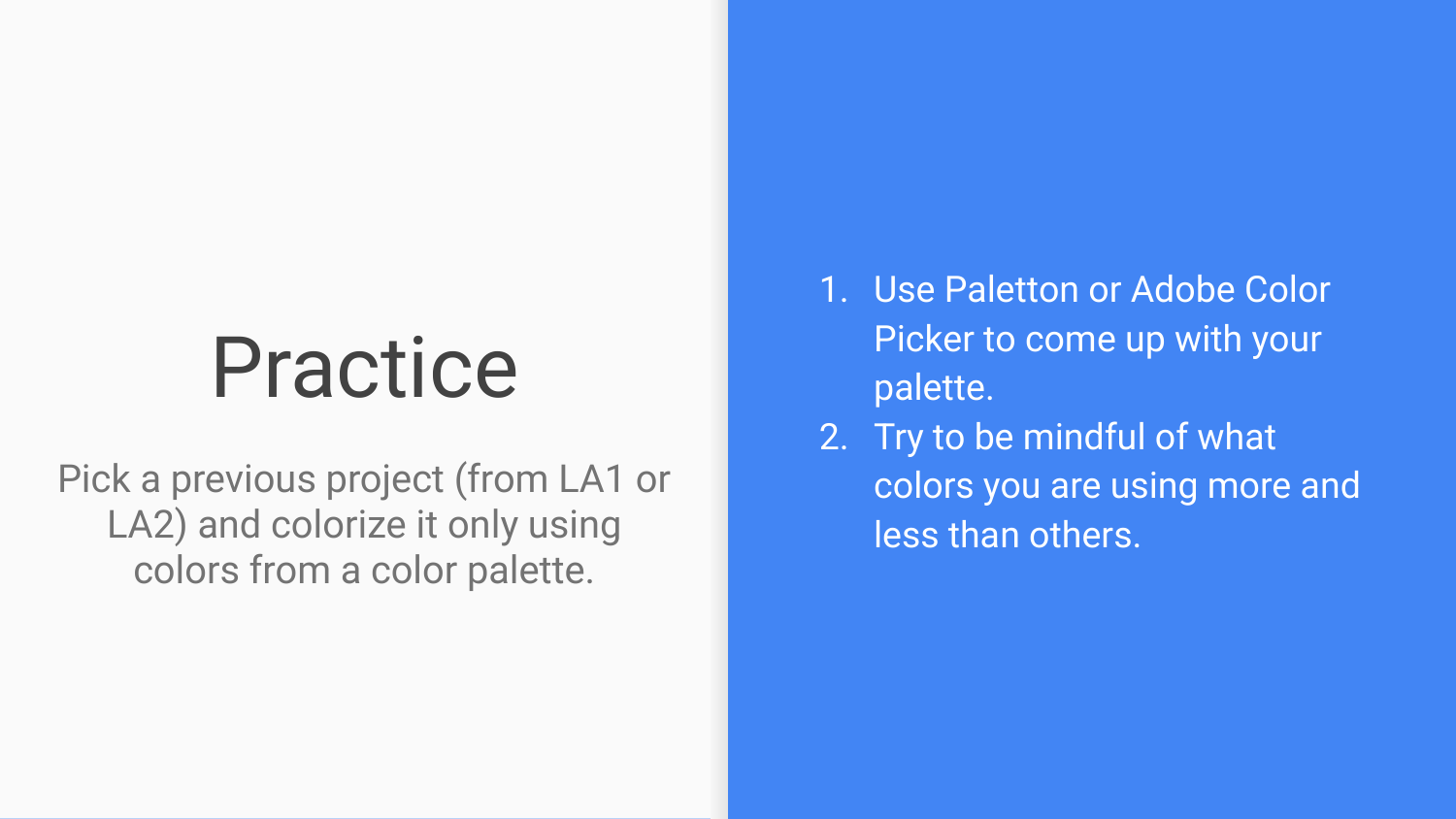

Use Paletton or Adobe Color Picker to come up with your palette.
Try to be mindful of what colors you are using more and less than others.
# Practice
Pick a previous project (from LA1 or LA2) and colorize it only using colors from a color palette.